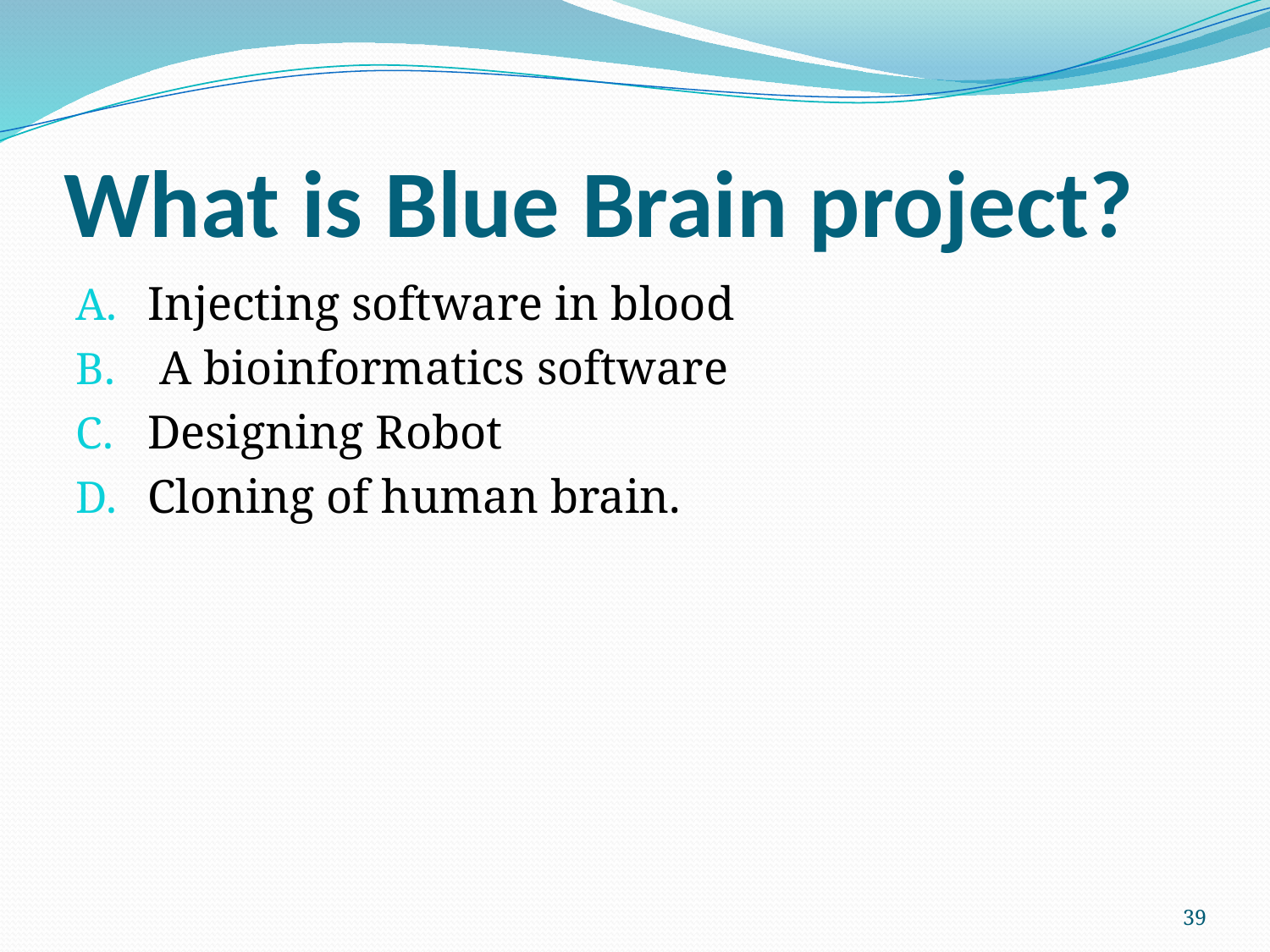

# What is Blue Brain project?
Injecting software in blood
 A bioinformatics software
Designing Robot
Cloning of human brain.
39